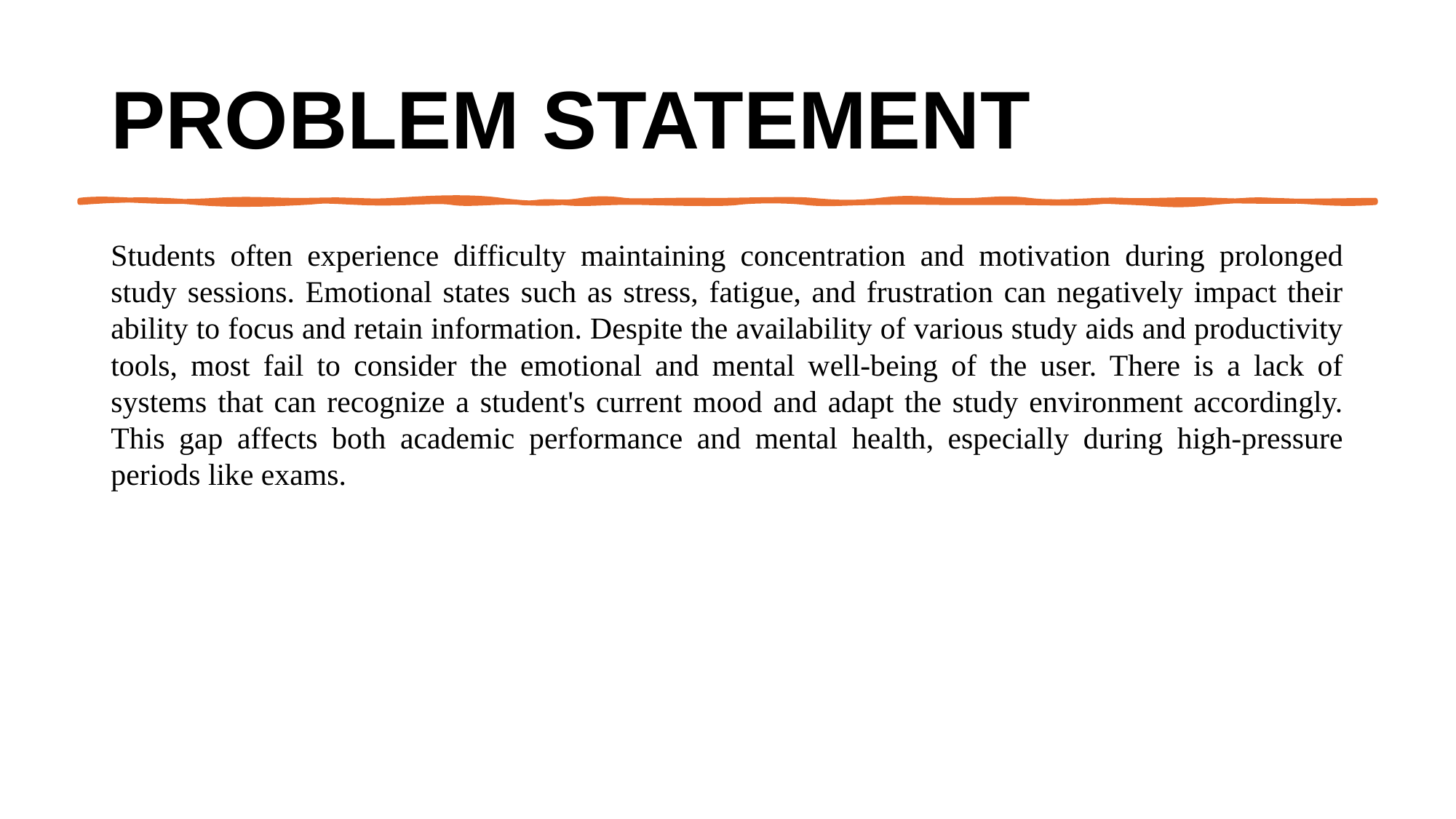

# Problem Statement

Students often experience difficulty maintaining concentration and motivation during prolonged study sessions. Emotional states such as stress, fatigue, and frustration can negatively impact their ability to focus and retain information. Despite the availability of various study aids and productivity tools, most fail to consider the emotional and mental well-being of the user. There is a lack of systems that can recognize a student's current mood and adapt the study environment accordingly. This gap affects both academic performance and mental health, especially during high-pressure periods like exams.